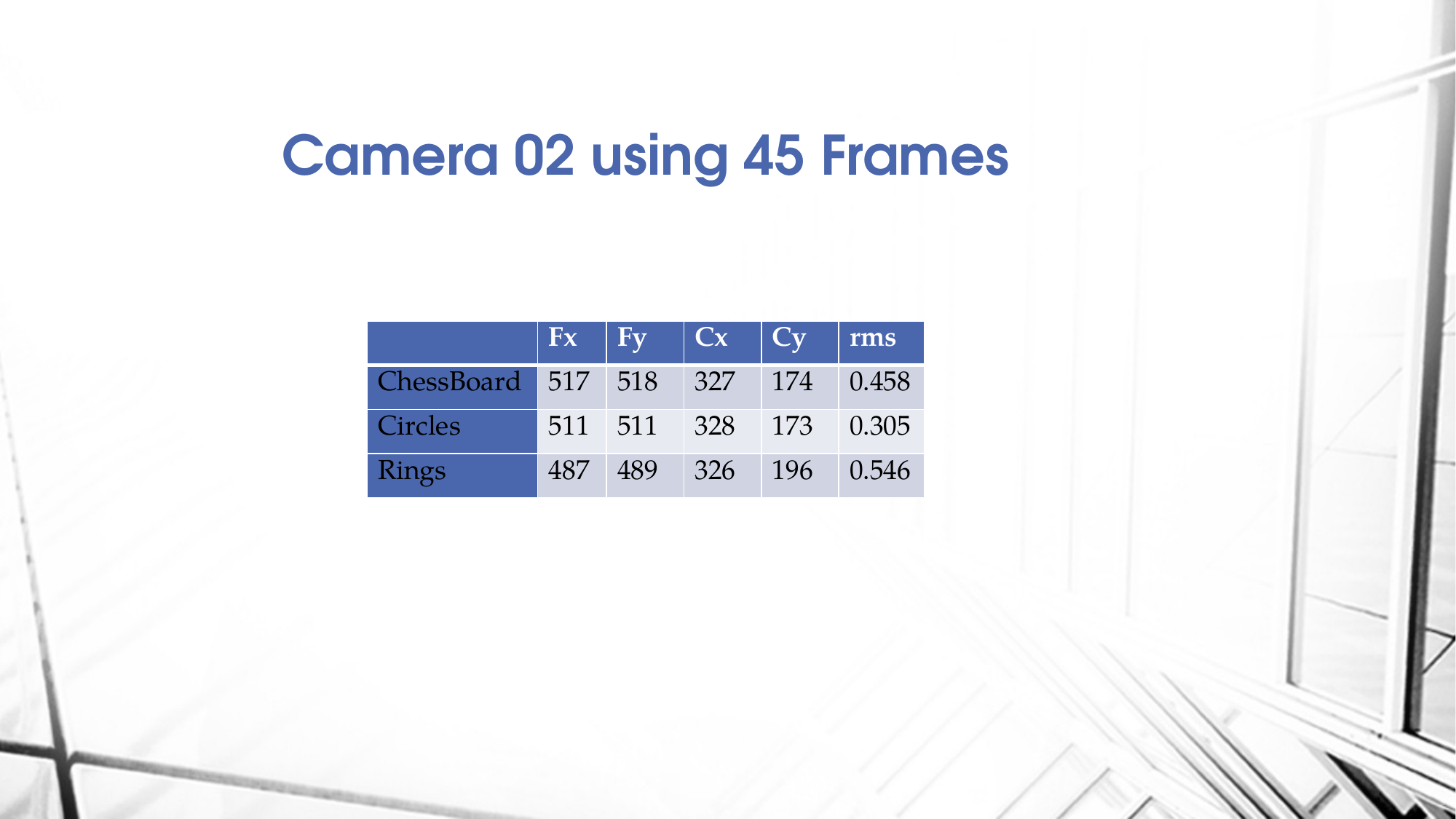

# Camera 02 using 45 Frames
|  | Fx | Fy | Cx | Cy | rms |
| --- | --- | --- | --- | --- | --- |
| ChessBoard | 517 | 518 | 327 | 174 | 0.458 |
| Circles | 511 | 511 | 328 | 173 | 0.305 |
| Rings | 487 | 489 | 326 | 196 | 0.546 |